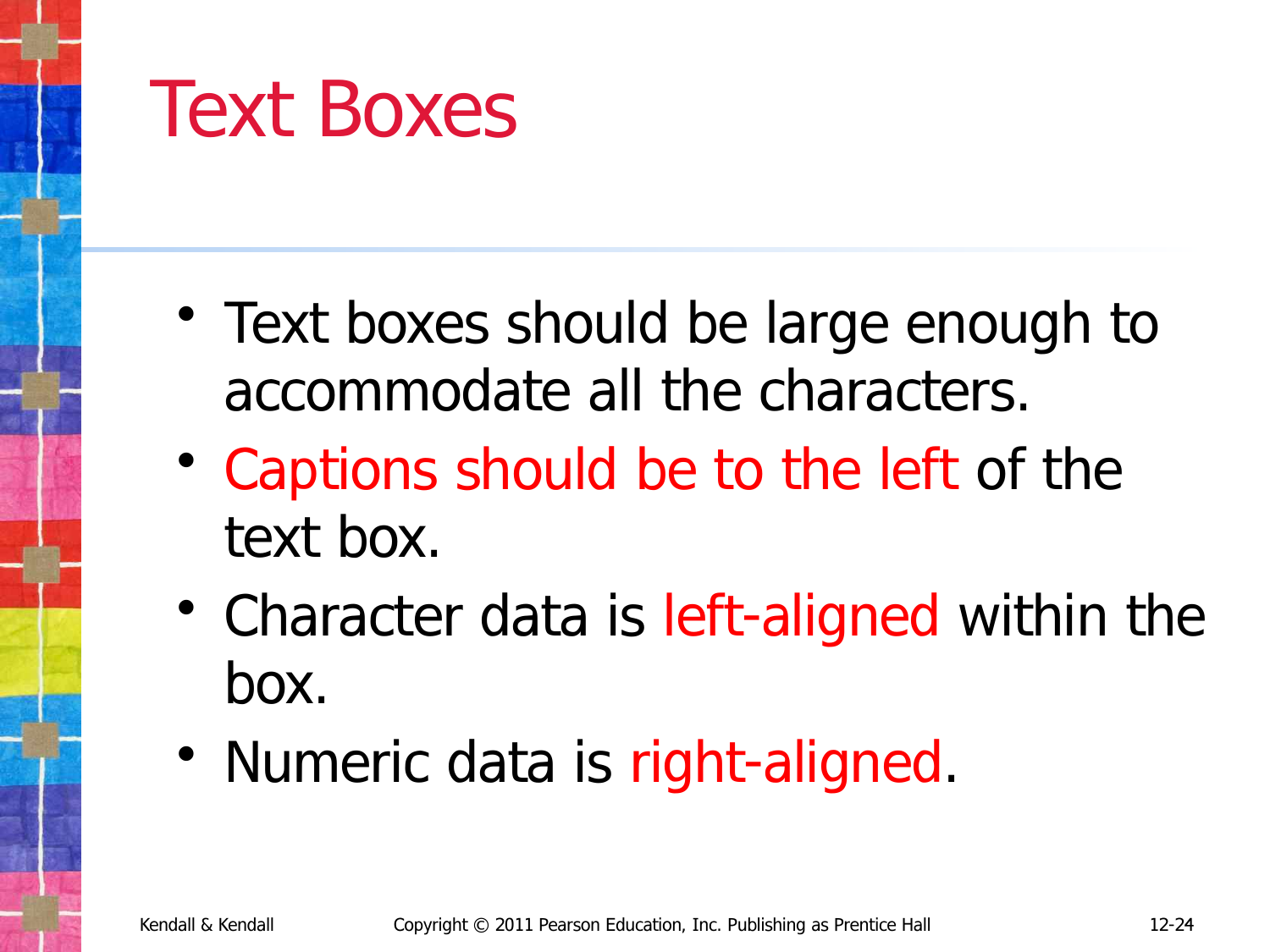

# Text Boxes
Text boxes should be large enough to accommodate all the characters.
Captions should be to the left of the text box.
Character data is left-aligned within the box.
Numeric data is right-aligned.
Kendall & Kendall	Copyright © 2011 Pearson Education, Inc. Publishing as Prentice Hall
12-24